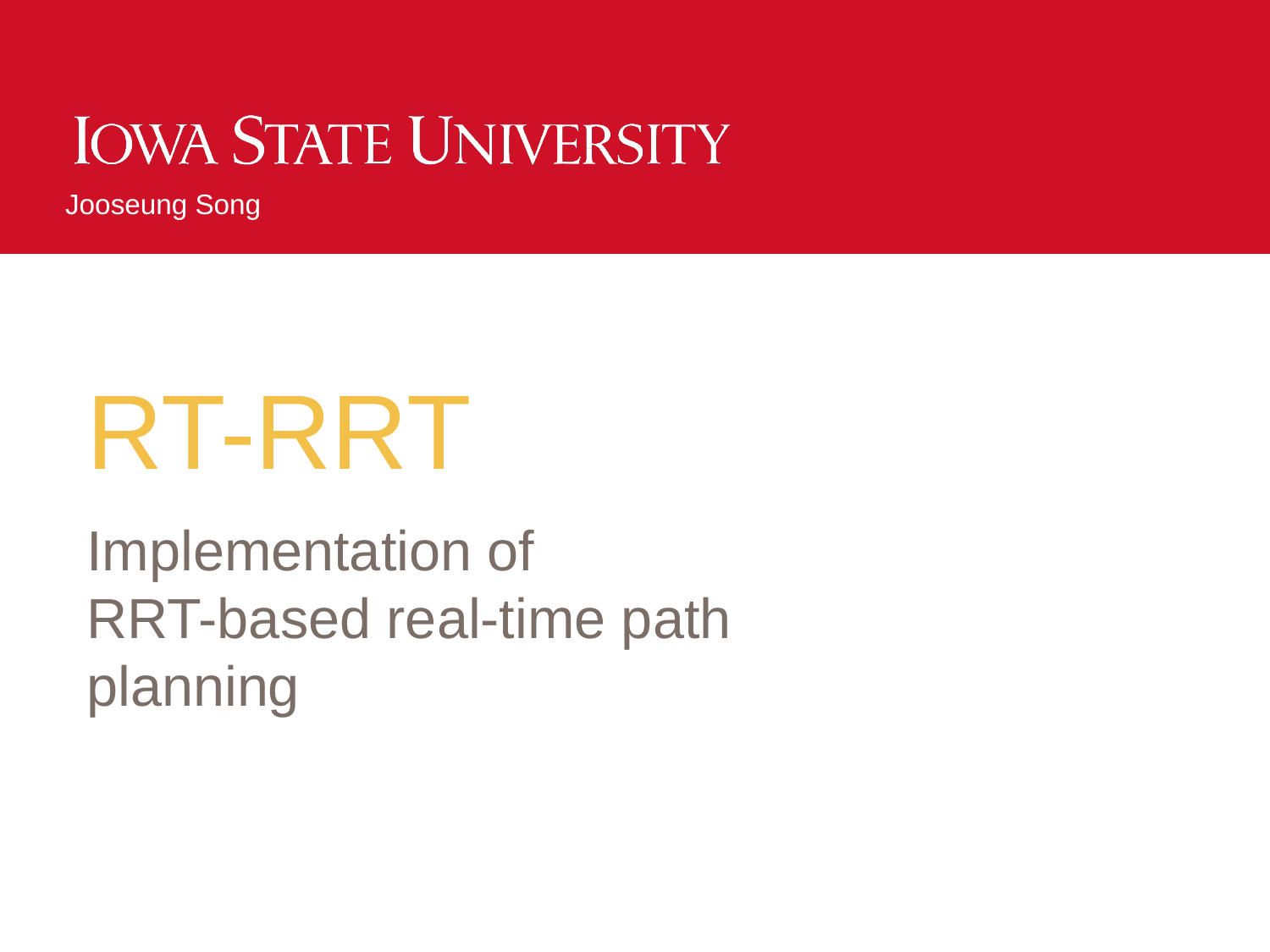

# RT-RRT
Implementation of
RRT-based real-time path planning